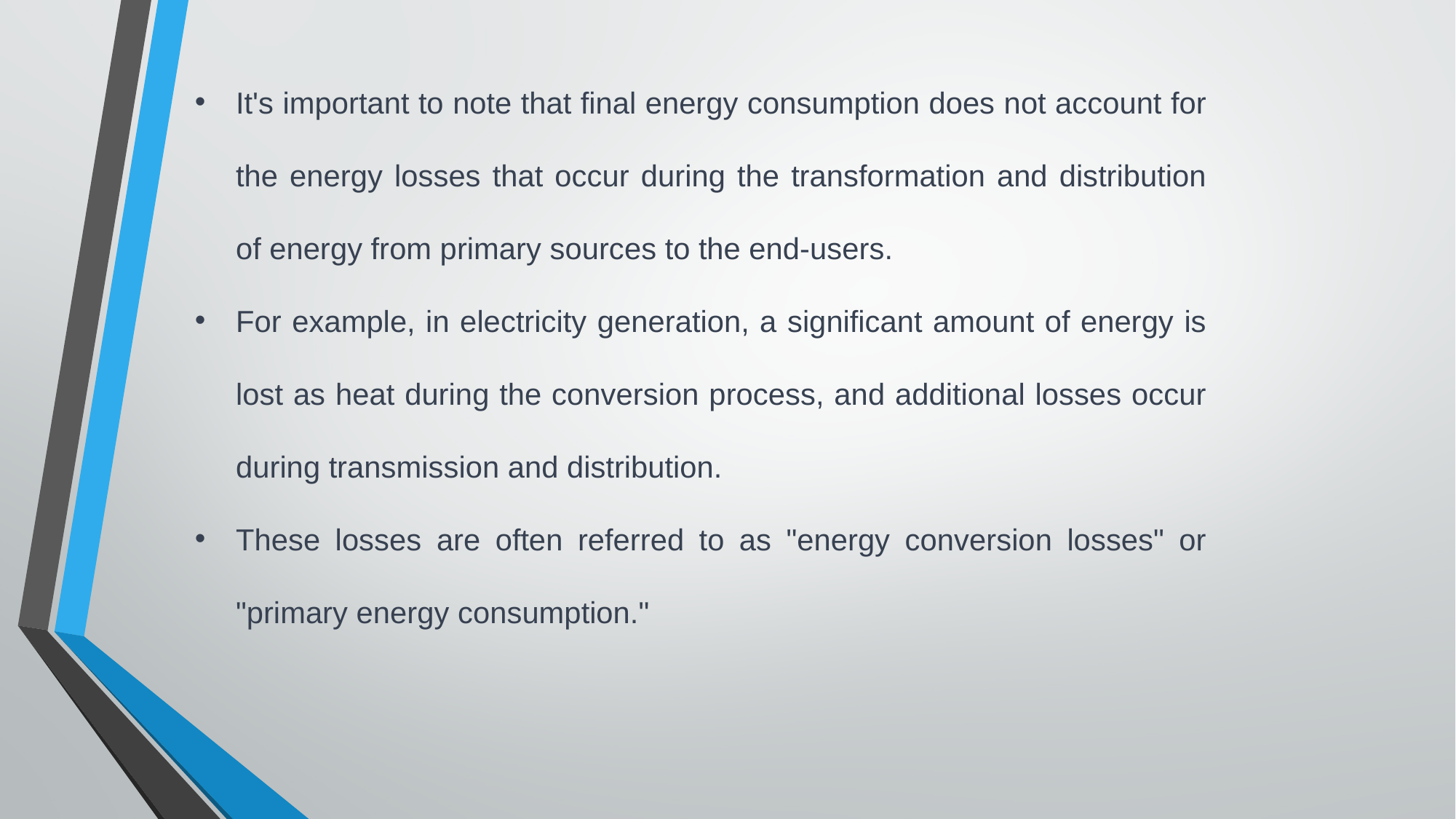

It's important to note that final energy consumption does not account for the energy losses that occur during the transformation and distribution of energy from primary sources to the end-users.
For example, in electricity generation, a significant amount of energy is lost as heat during the conversion process, and additional losses occur during transmission and distribution.
These losses are often referred to as "energy conversion losses" or "primary energy consumption."